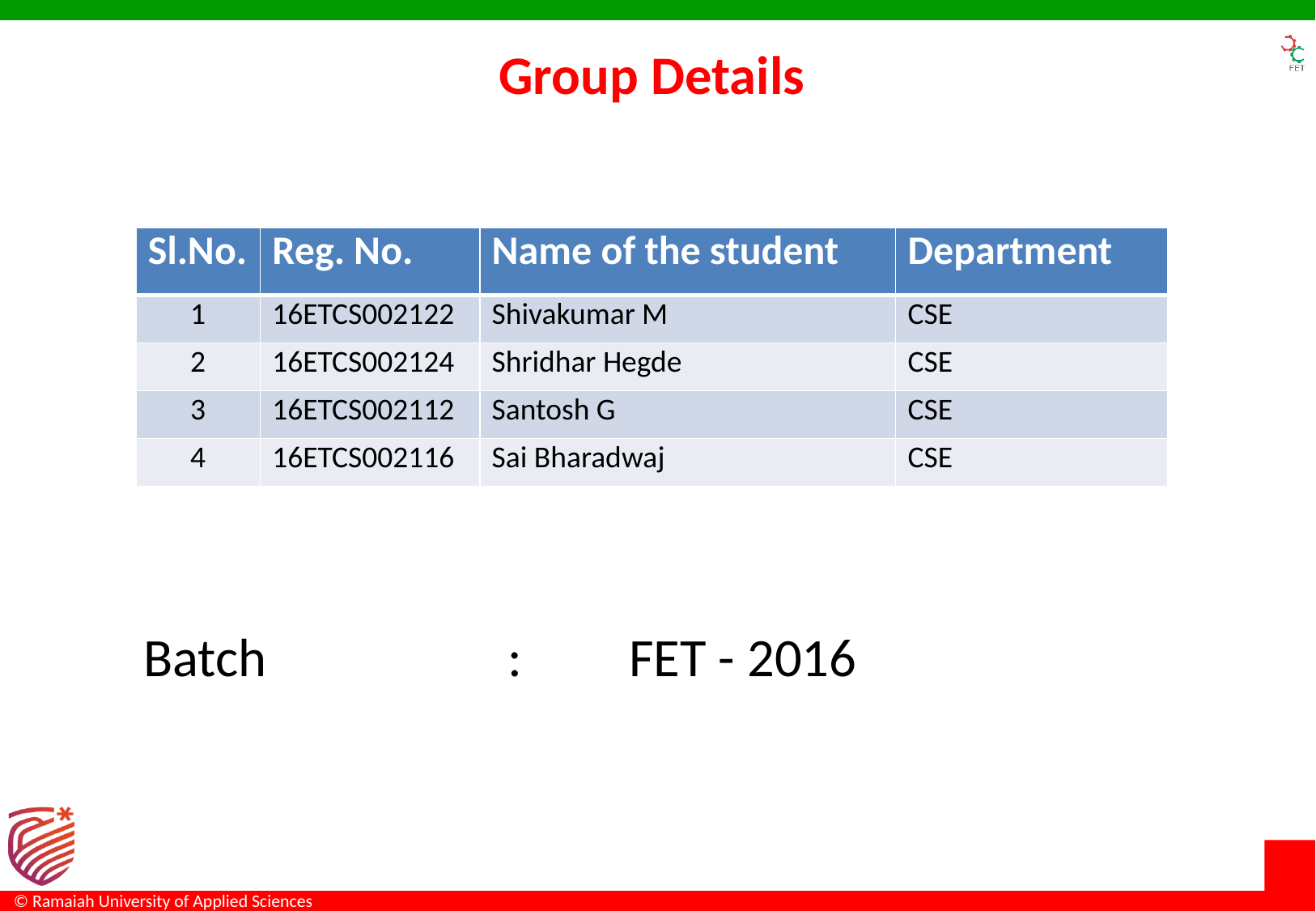

Group Details
| Sl.No. | Reg. No. | Name of the student | Department |
| --- | --- | --- | --- |
| 1 | 16ETCS002122 | Shivakumar M | CSE |
| 2 | 16ETCS002124 | Shridhar Hegde | CSE |
| 3 | 16ETCS002112 | Santosh G | CSE |
| 4 | 16ETCS002116 | Sai Bharadwaj | CSE |
Batch		: 	FET - 2016